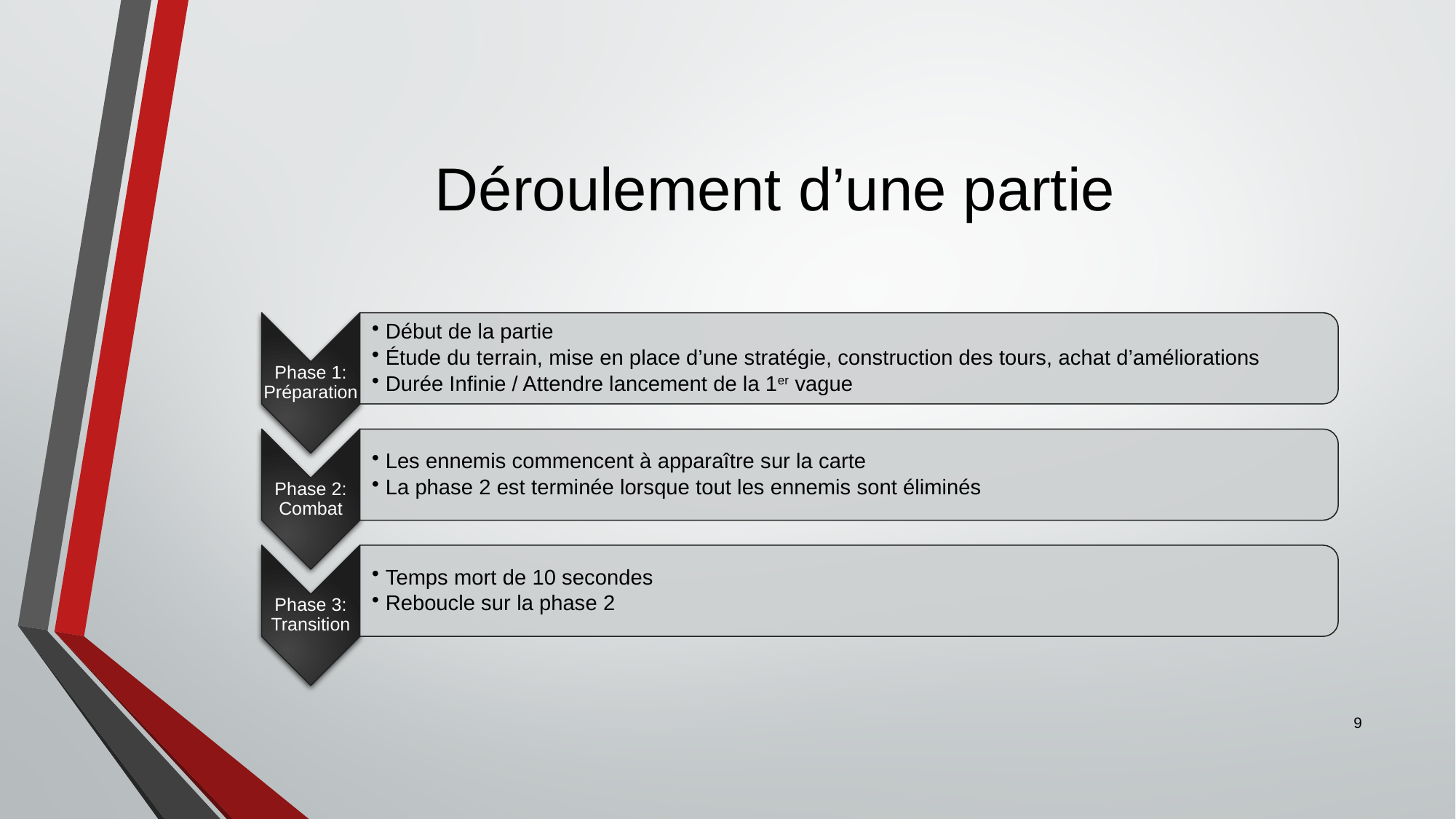

# Déroulement d’une partie
Phase 1: Préparation
Début de la partie
Étude du terrain, mise en place d’une stratégie, construction des tours, achat d’améliorations
Durée Infinie / Attendre lancement de la 1er vague
Phase 2: Combat
Les ennemis commencent à apparaître sur la carte
La phase 2 est terminée lorsque tout les ennemis sont éliminés
Phase 3: Transition
Temps mort de 10 secondes
Reboucle sur la phase 2
9